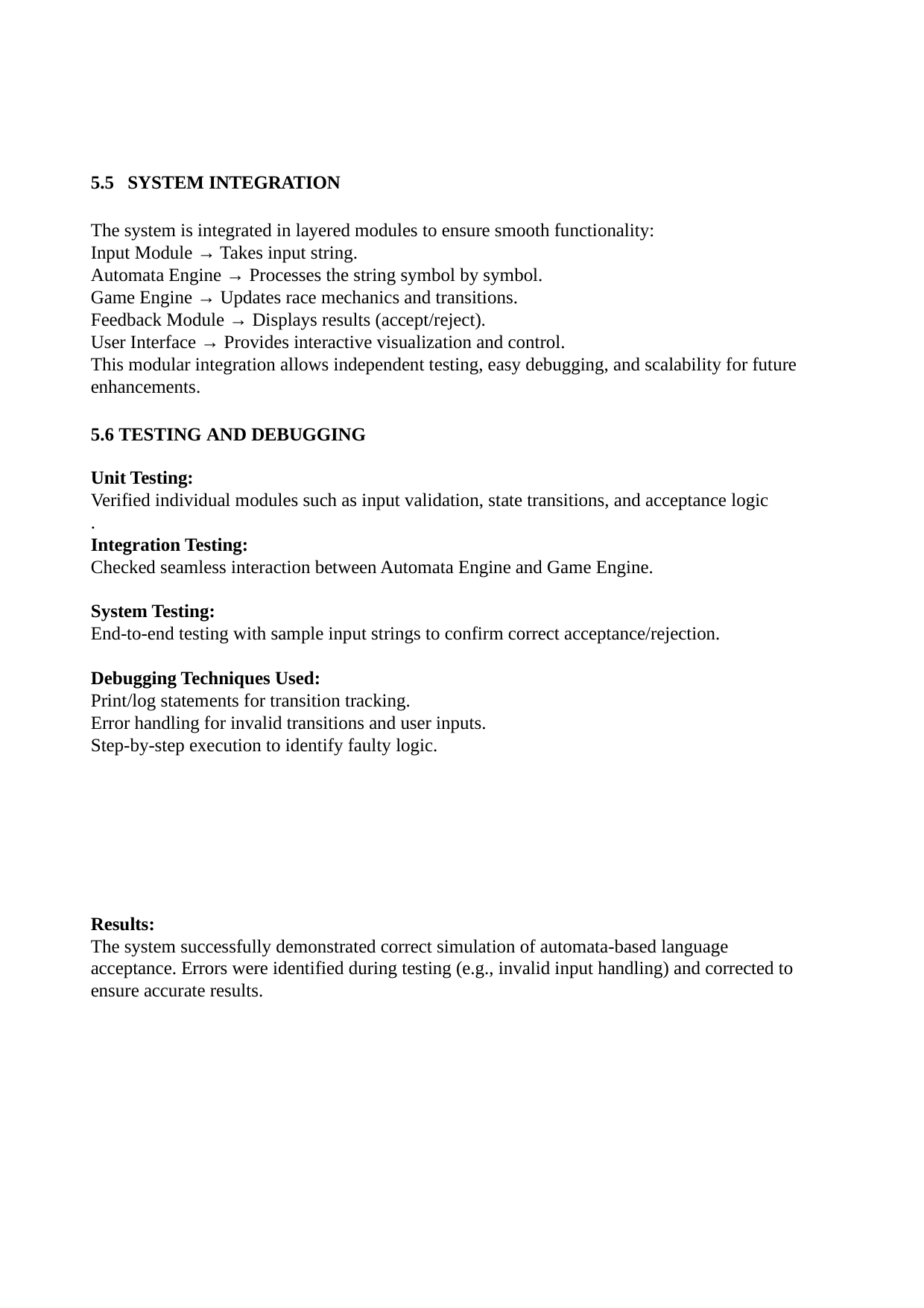

5.5   SYSTEM INTEGRATION

The system is integrated in layered modules to ensure smooth functionality:
Input Module → Takes input string.
Automata Engine → Processes the string symbol by symbol.
Game Engine → Updates race mechanics and transitions.
Feedback Module → Displays results (accept/reject).
User Interface → Provides interactive visualization and control.
This modular integration allows independent testing, easy debugging, and scalability for future enhancements.

5.6 TESTING AND DEBUGGING

Unit Testing:
Verified individual modules such as input validation, state transitions, and acceptance logic
.
Integration Testing:
Checked seamless interaction between Automata Engine and Game Engine.

System Testing:
End-to-end testing with sample input strings to confirm correct acceptance/rejection.

Debugging Techniques Used:
Print/log statements for transition tracking.
Error handling for invalid transitions and user inputs.
Step-by-step execution to identify faulty logic.

Results:
The system successfully demonstrated correct simulation of automata-based language acceptance. Errors were identified during testing (e.g., invalid input handling) and corrected to ensure accurate results.